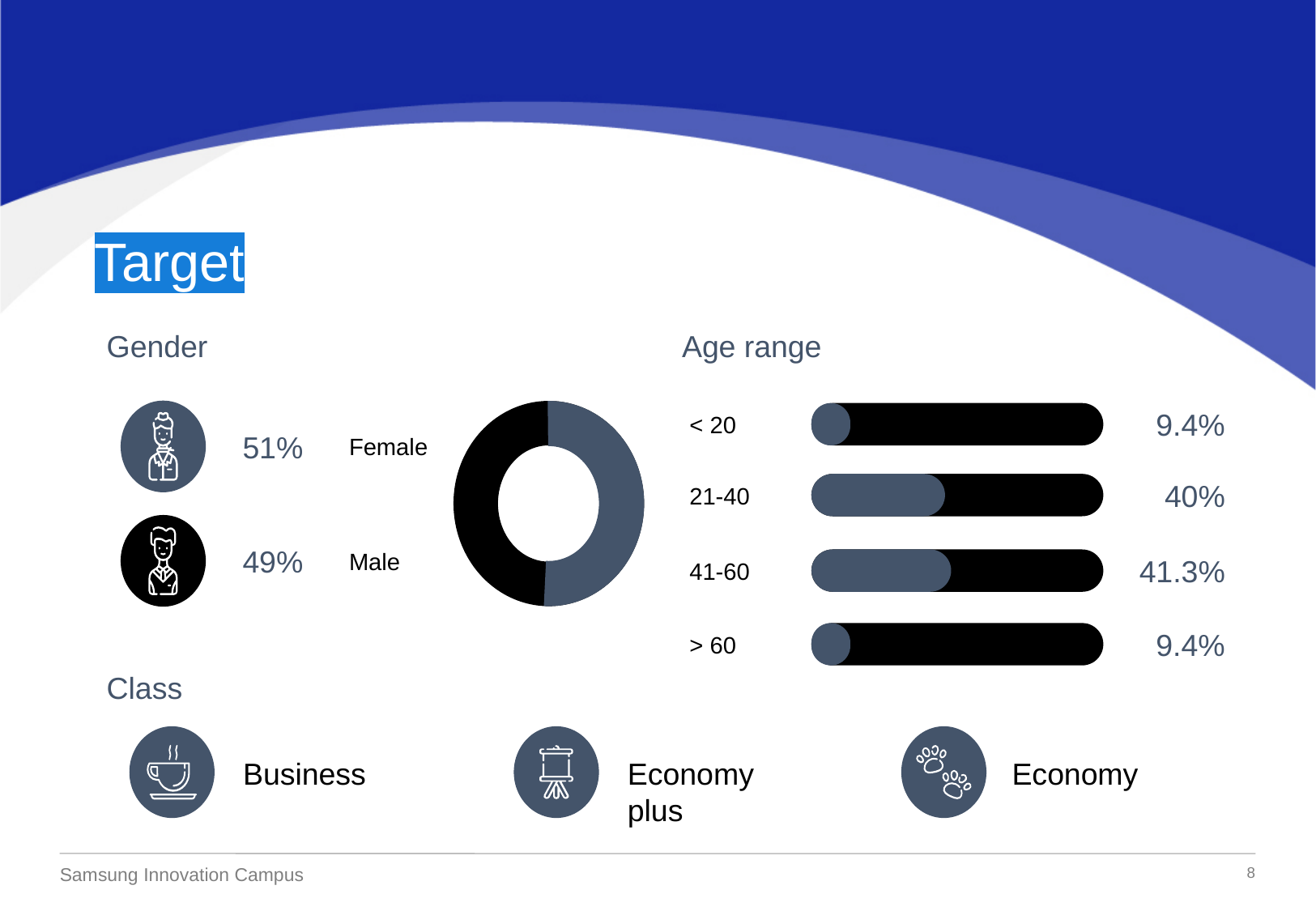

Target
Gender
Age range
< 20
9.4%

Female
51%
21-40
40%

Male
49%
41-60
41.3%

> 60
9.4%

Class

Business
Economy plus
Economy